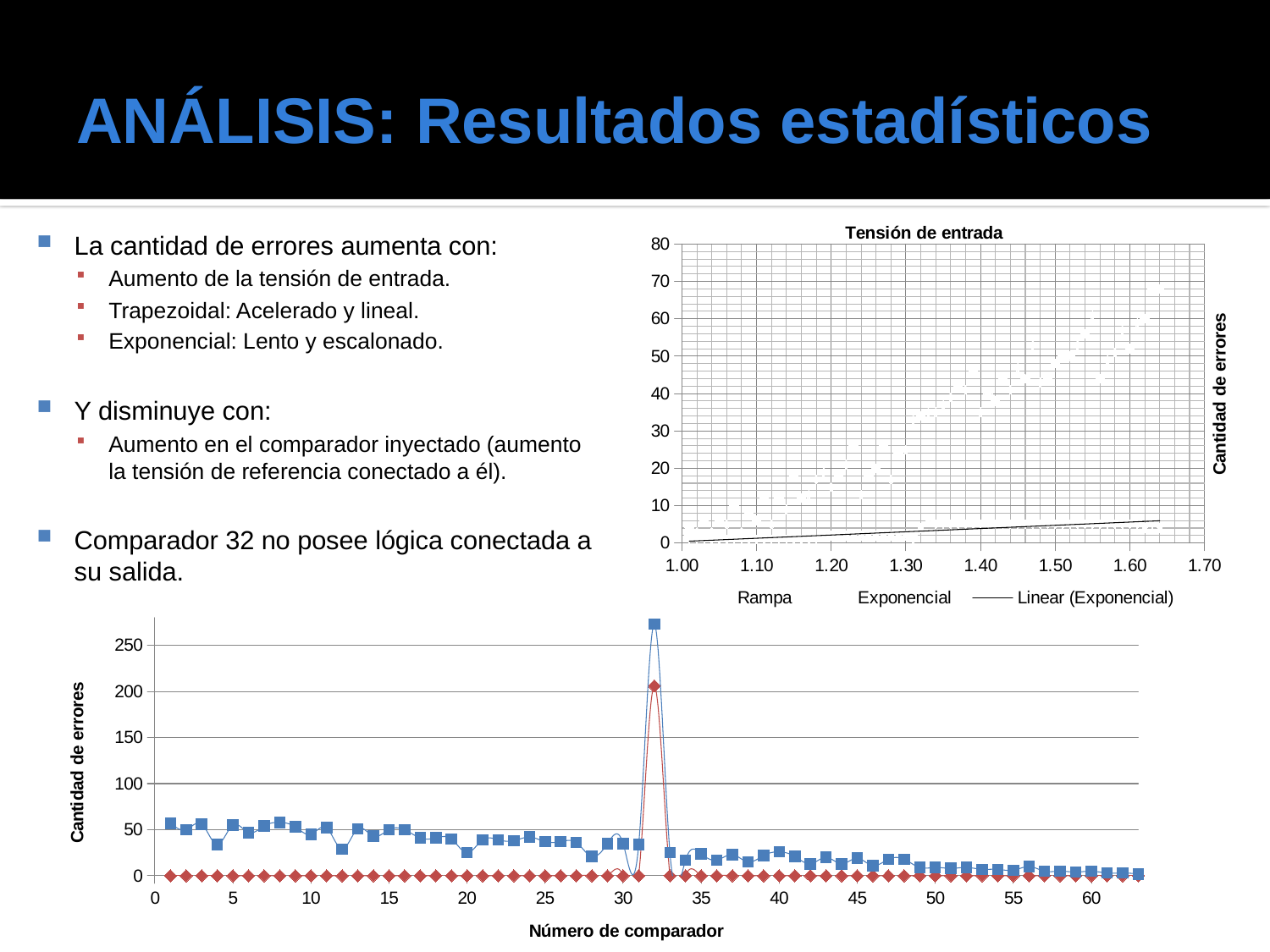

# ANÁLISIS: Resultados estadísticos

### Chart

| Category | Exponencial | Rampa |
|---|---|---|
La cantidad de errores aumenta con:
Aumento de la tensión de entrada.
Trapezoidal: Acelerado y lineal.
Exponencial: Lento y escalonado.

Y disminuye con:
Aumento en el comparador inyectado (aumento la tensión de referencia conectado a él).

Comparador 32 no posee lógica conectada a su salida.

### Chart

| Category |  |  |
|---|---|---|